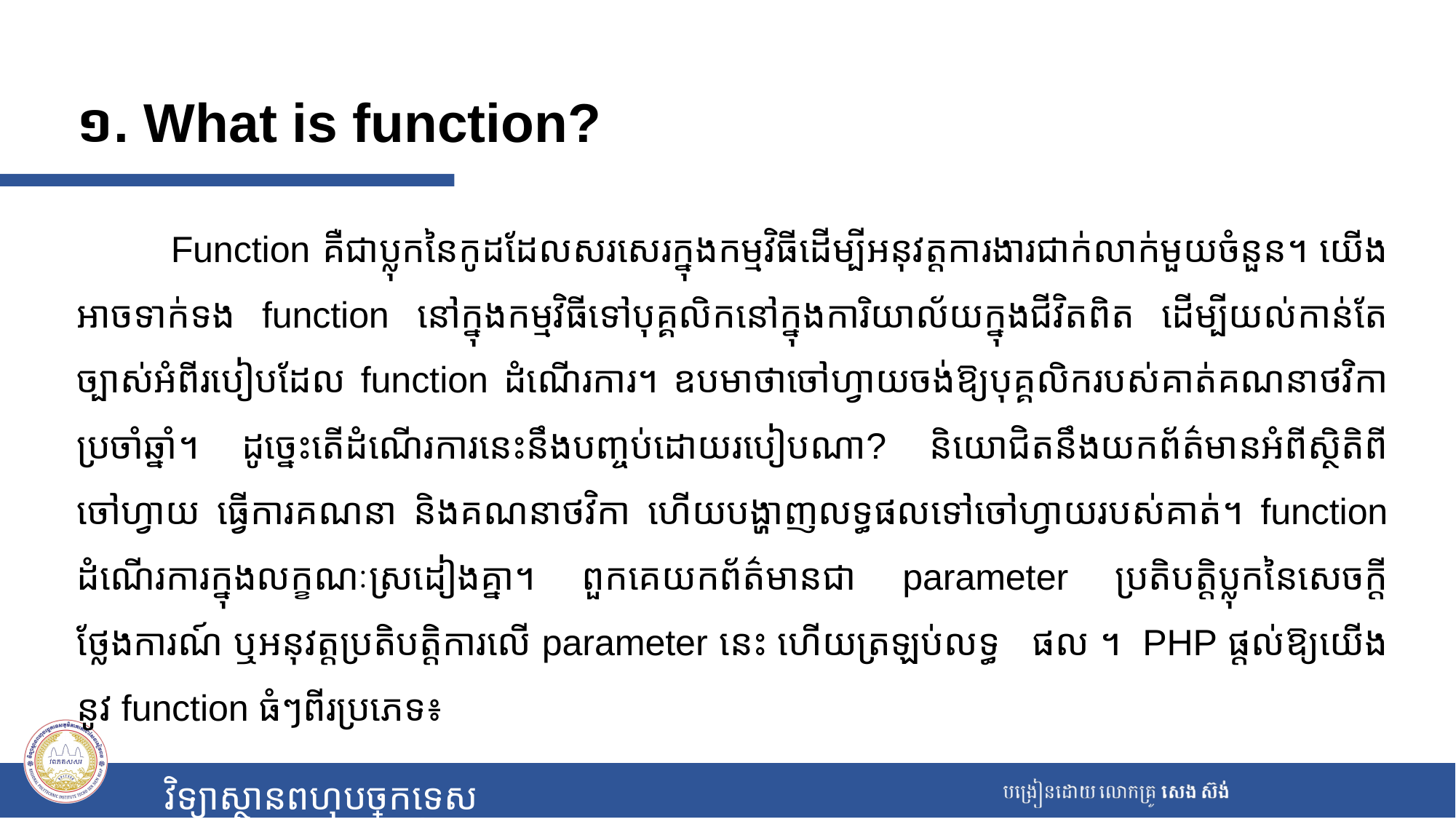

# ១. What is function?
	Function គឺជាប្លុកនៃកូដដែលសរសេរក្នុងកម្មវិធីដើម្បីអនុវត្តការងារជាក់លាក់មួយចំនួន។ យើងអាចទាក់ទង function នៅក្នុងកម្មវិធីទៅបុគ្គលិកនៅក្នុងការិយាល័យក្នុងជីវិតពិត ដើម្បីយល់កាន់តែច្បាស់អំពីរបៀបដែល function ដំណើរការ។ ឧបមាថាចៅហ្វាយចង់ឱ្យបុគ្គលិករបស់គាត់គណនាថវិកាប្រចាំឆ្នាំ។ ដូច្នេះតើដំណើរការនេះនឹងបញ្ចប់ដោយរបៀបណា? និយោជិតនឹងយកព័ត៌មានអំពីស្ថិតិពីចៅហ្វាយ ធ្វើការគណនា និងគណនាថវិកា ហើយបង្ហាញលទ្ធផលទៅចៅហ្វាយរបស់គាត់។ function ដំណើរការក្នុងលក្ខណៈស្រដៀងគ្នា។ ពួកគេយកព័ត៌មានជា parameter ប្រតិបត្តិប្លុកនៃសេចក្តីថ្លែងការណ៍ ឬអនុវត្តប្រតិបត្តិការលើ parameter នេះ ហើយត្រឡប់លទ្ធ​​   ផល ។  PHP ផ្តល់ឱ្យយើងនូវ function ធំៗពីរប្រភេទ៖